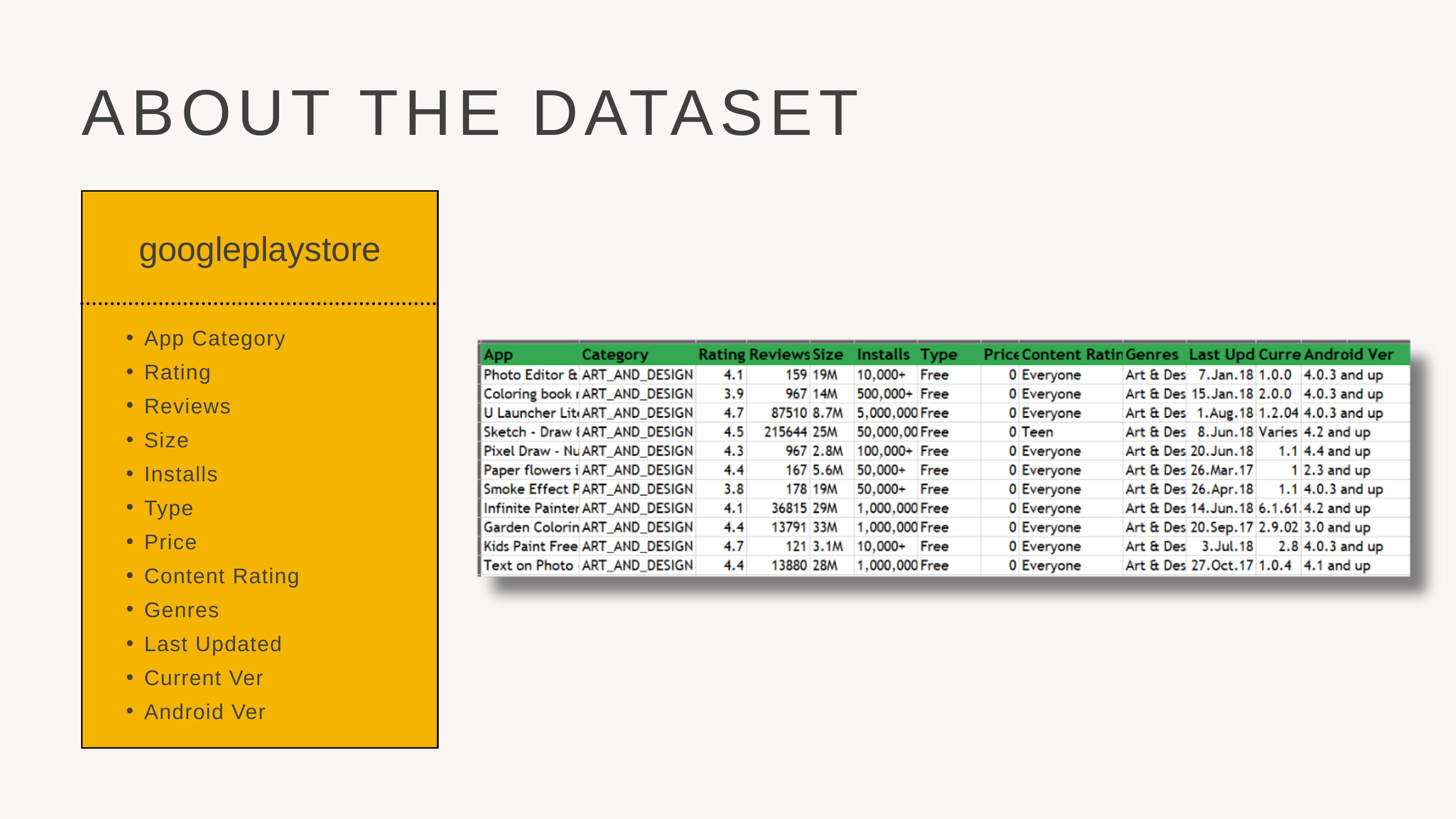

ABOUT THE DATASET

googleplaystore

App Category
Rating
Reviews
Size
Installs
Type
Price
Content Rating
Genres
Last Updated
Current Ver
Android Ver